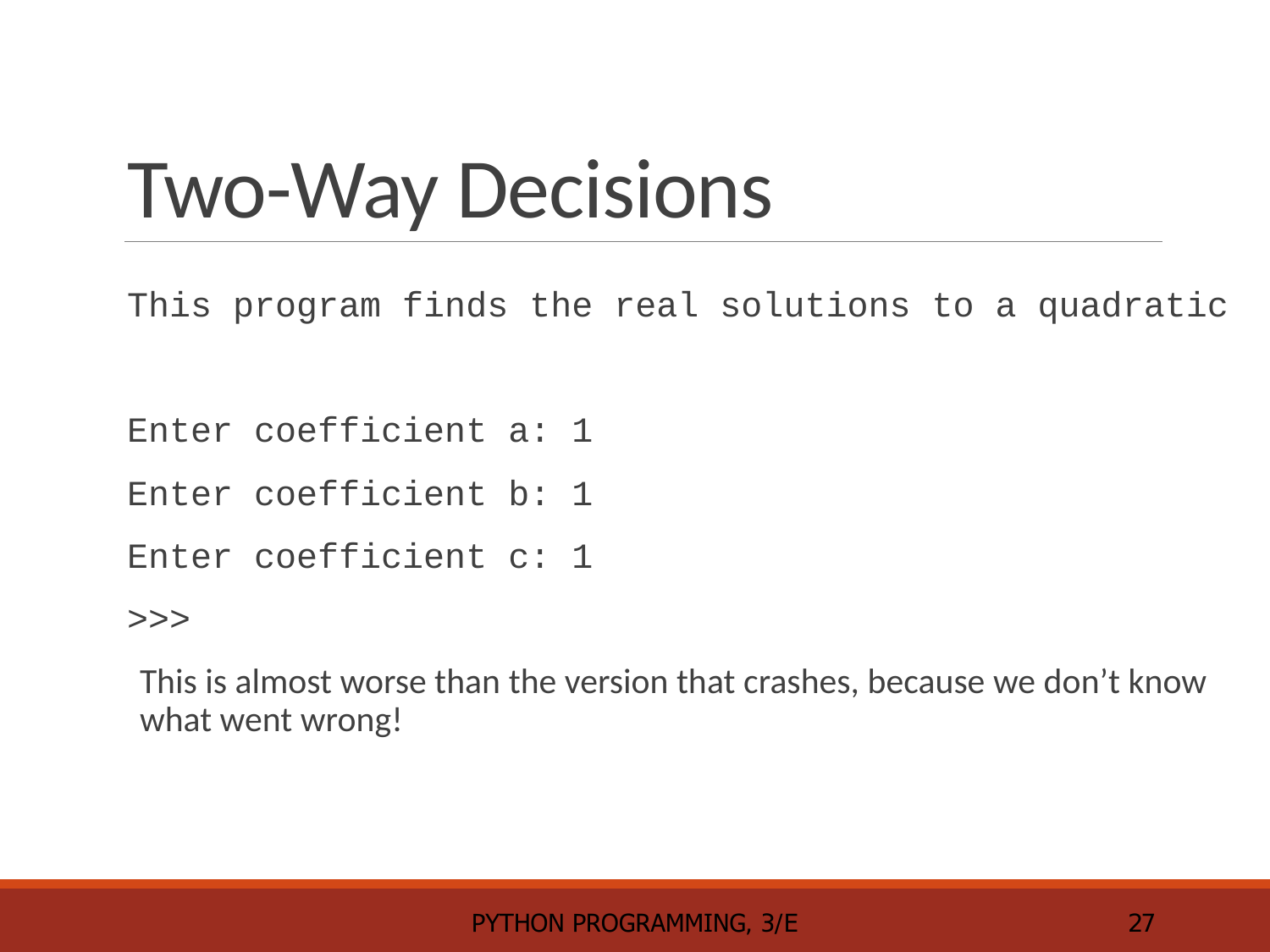

# Two-Way Decisions
This program finds the real solutions to a quadratic

Enter coefficient a: 1
Enter coefficient b: 1
Enter coefficient c: 1
>>>
This is almost worse than the version that crashes, because we don’t know what went wrong!
Python Programming, 3/e
27